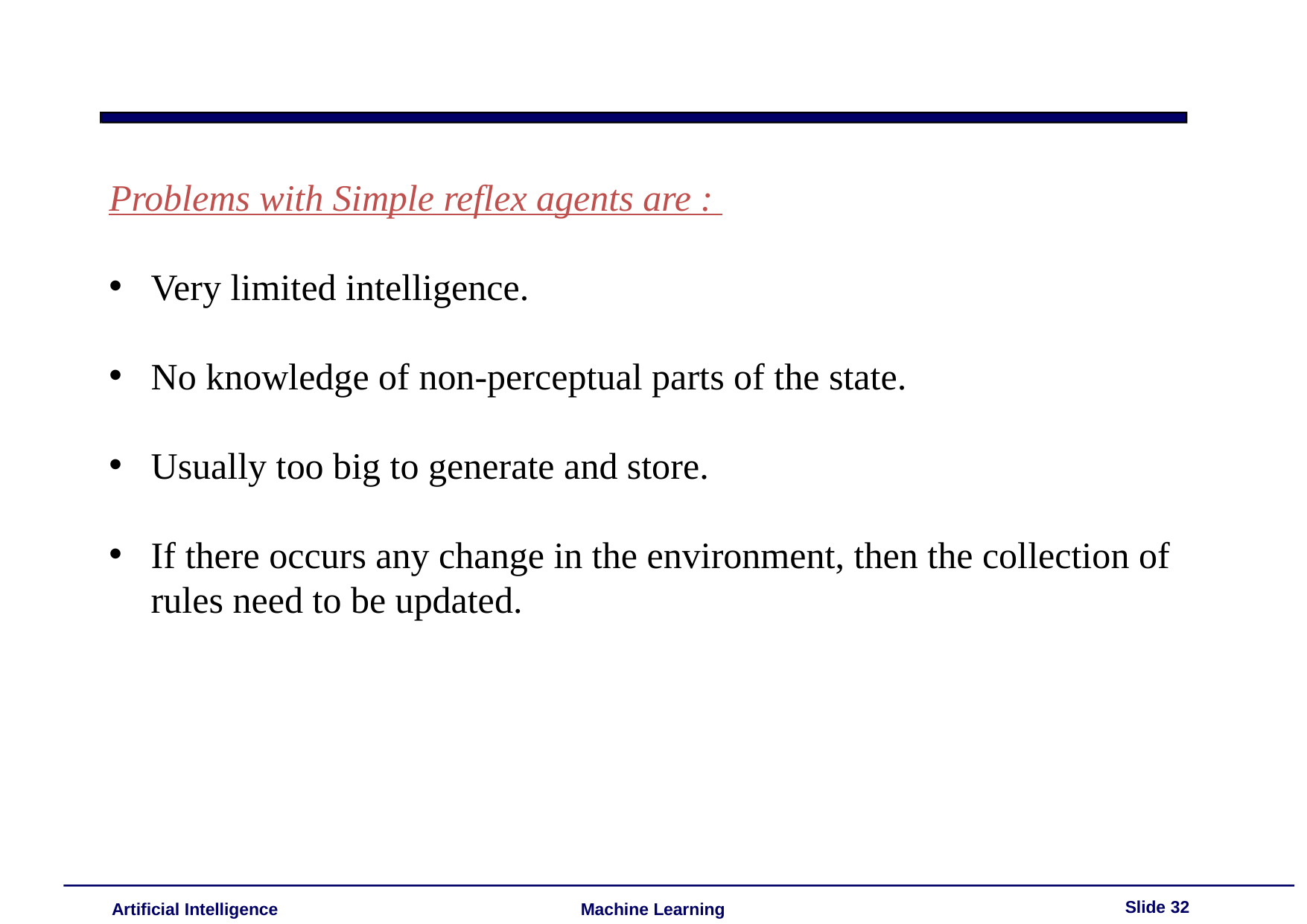

Problems with Simple reflex agents are :

Very limited intelligence.

No knowledge of non-perceptual parts of the state.

Usually too big to generate and store.

If there occurs any change in the environment, then the collection of rules need to be updated.

Slide 32
Artificial Intelligence
Machine Learning